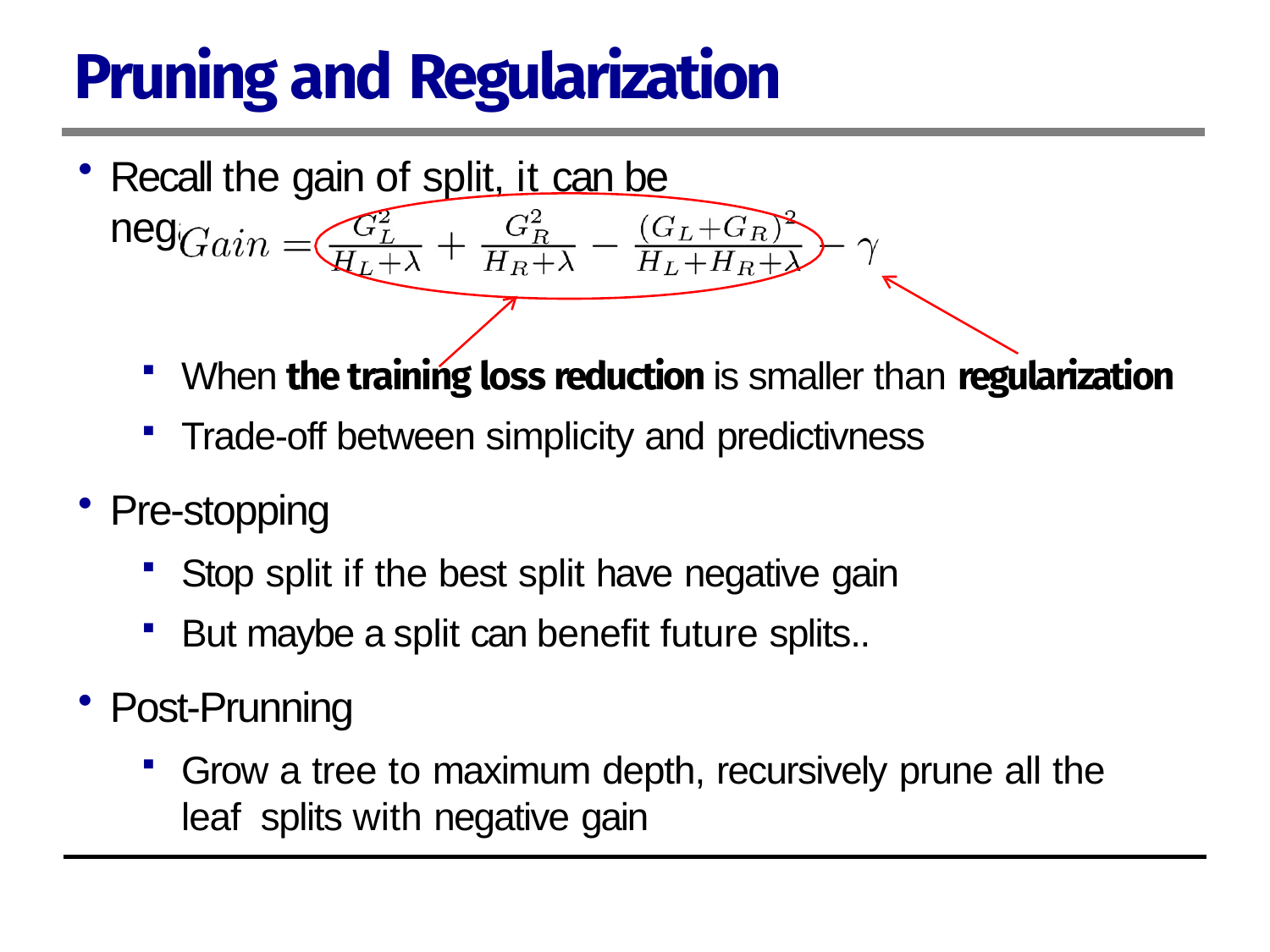

# Pruning and Regularization
Recall the gain of split, it can be negative!

When the training loss reduction is smaller than regularization
Trade-off between simplicity and predictivness
Pre-stopping
Stop split if the best split have negative gain
But maybe a split can benefit future splits..
Post-Prunning
Grow a tree to maximum depth, recursively prune all the leaf  splits with negative gain